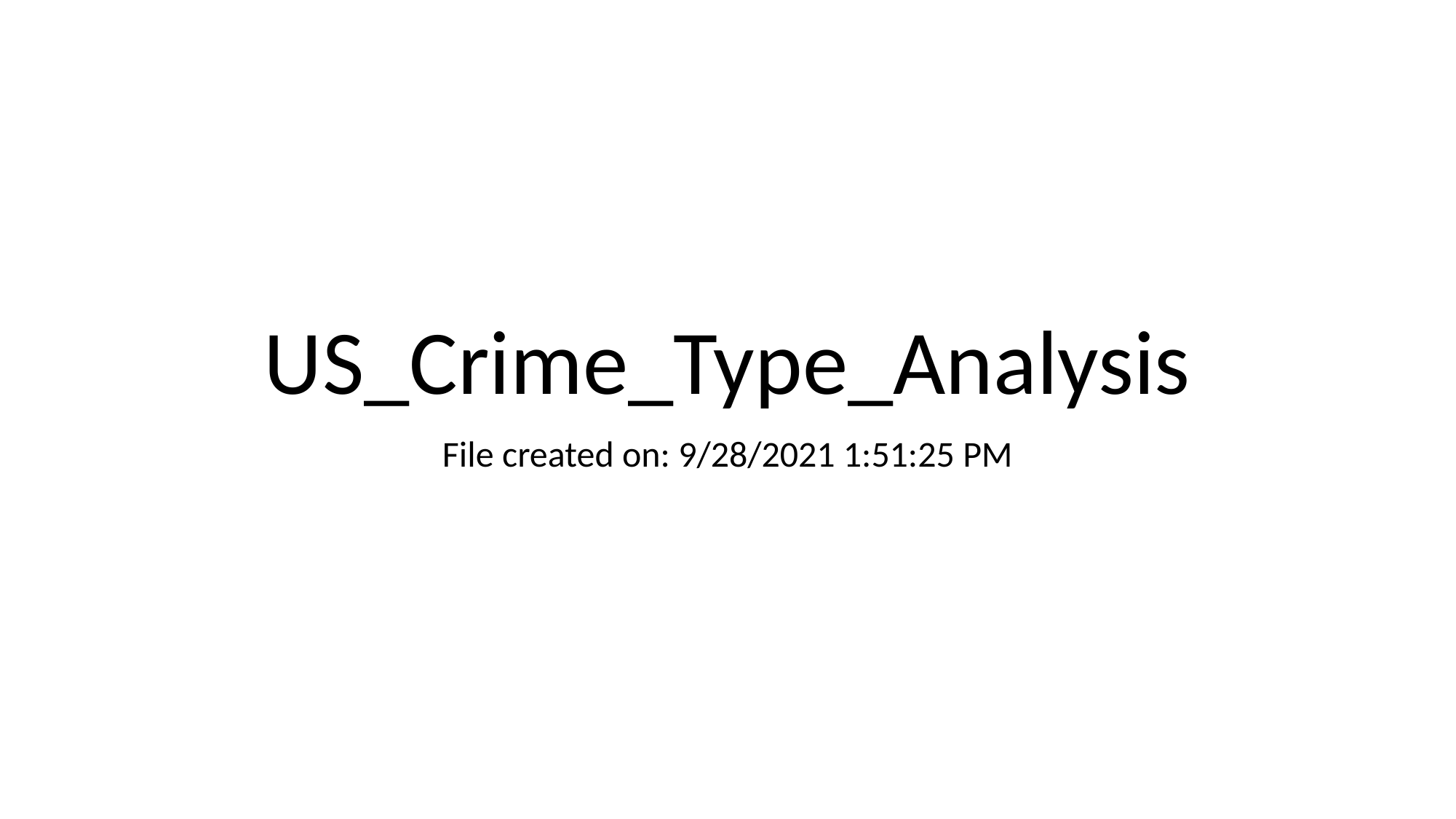

# US_Crime_Type_Analysis
File created on: 9/28/2021 1:51:25 PM